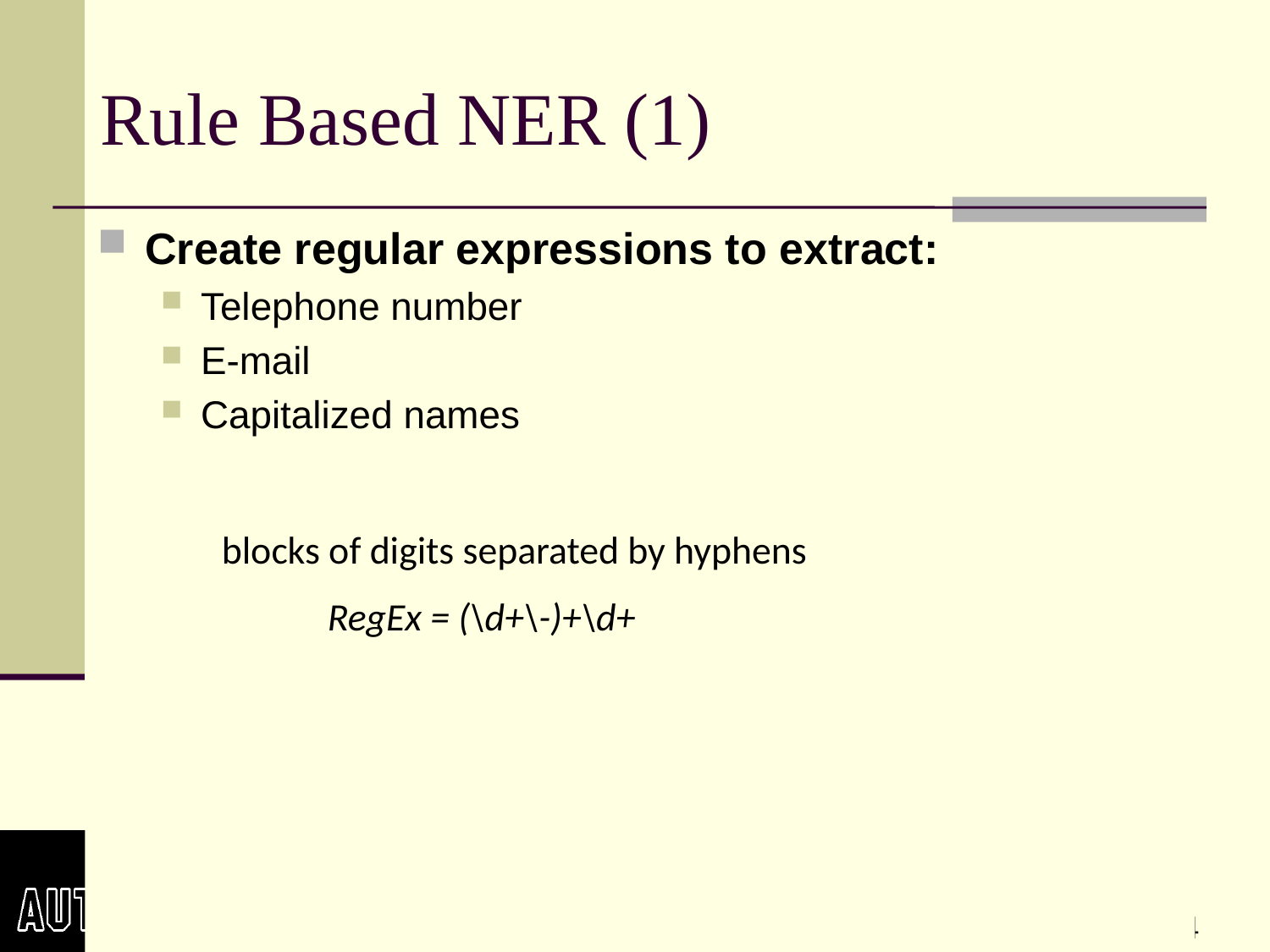

# Rule Based NER (1)
Create regular expressions to extract:
Telephone number
E-mail
Capitalized names

       blocks of digits separated by hyphens

 		RegEx = (\d+\-)+\d+